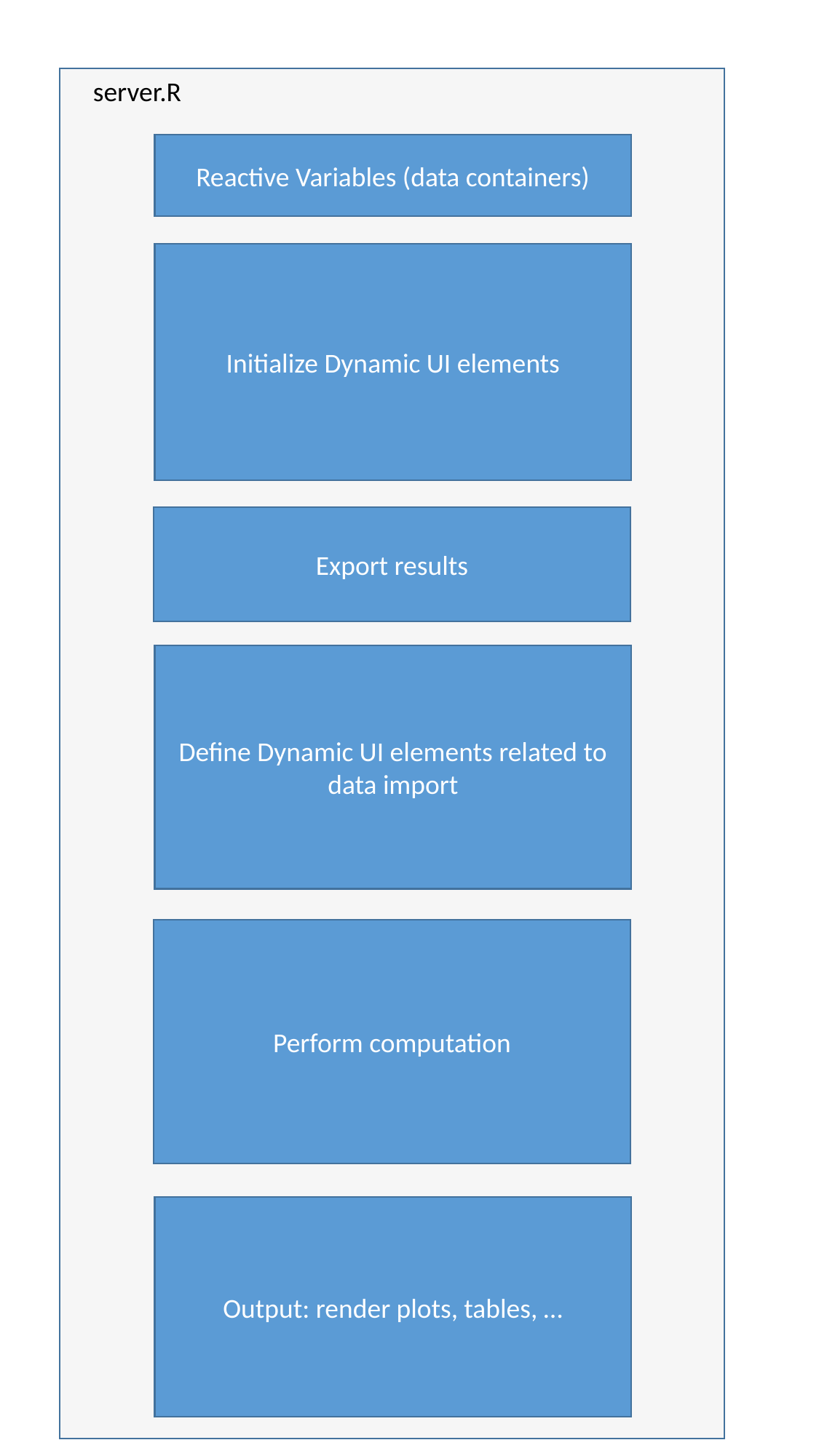

server.R
Reactive Variables (data containers)
Initialize Dynamic UI elements
Export results
Define Dynamic UI elements related to data import
Perform computation
Output: render plots, tables, …